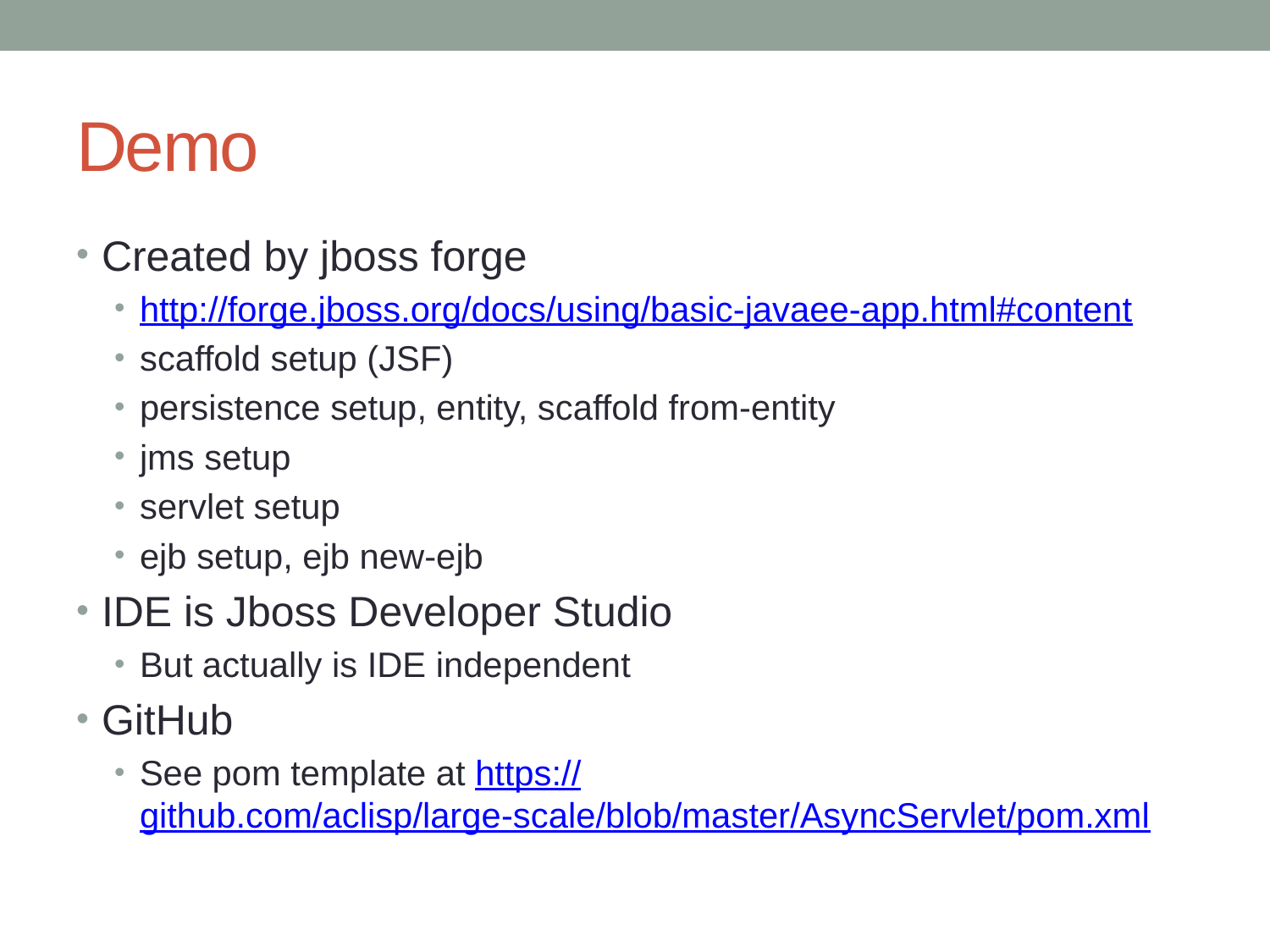

# Demo
Created by jboss forge
http://forge.jboss.org/docs/using/basic-javaee-app.html#content
scaffold setup (JSF)
persistence setup, entity, scaffold from-entity
jms setup
servlet setup
ejb setup, ejb new-ejb
IDE is Jboss Developer Studio
But actually is IDE independent
GitHub
See pom template at https://github.com/aclisp/large-scale/blob/master/AsyncServlet/pom.xml